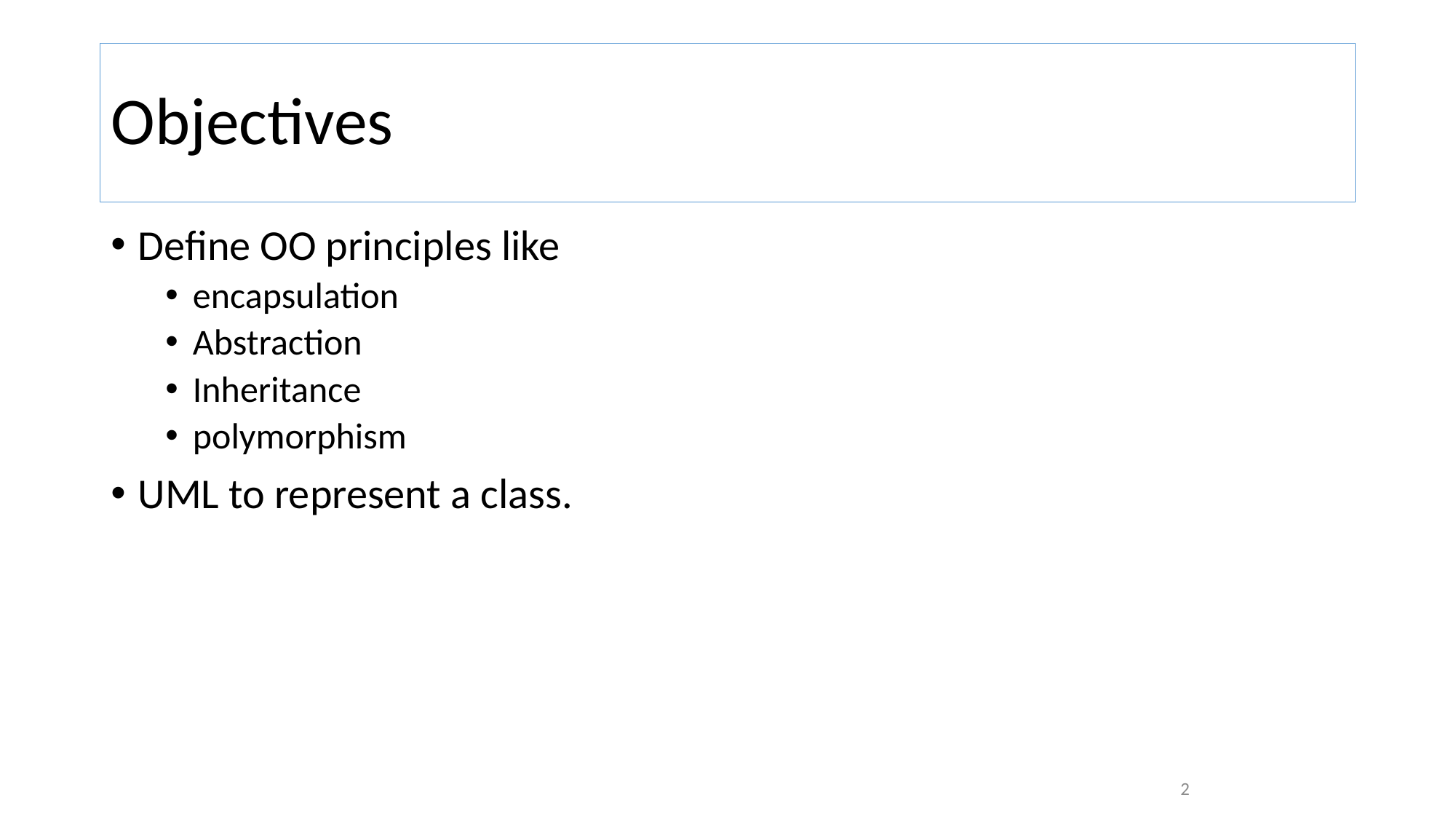

# Objectives
Define OO principles like
encapsulation
Abstraction
Inheritance
polymorphism
UML to represent a class.
2